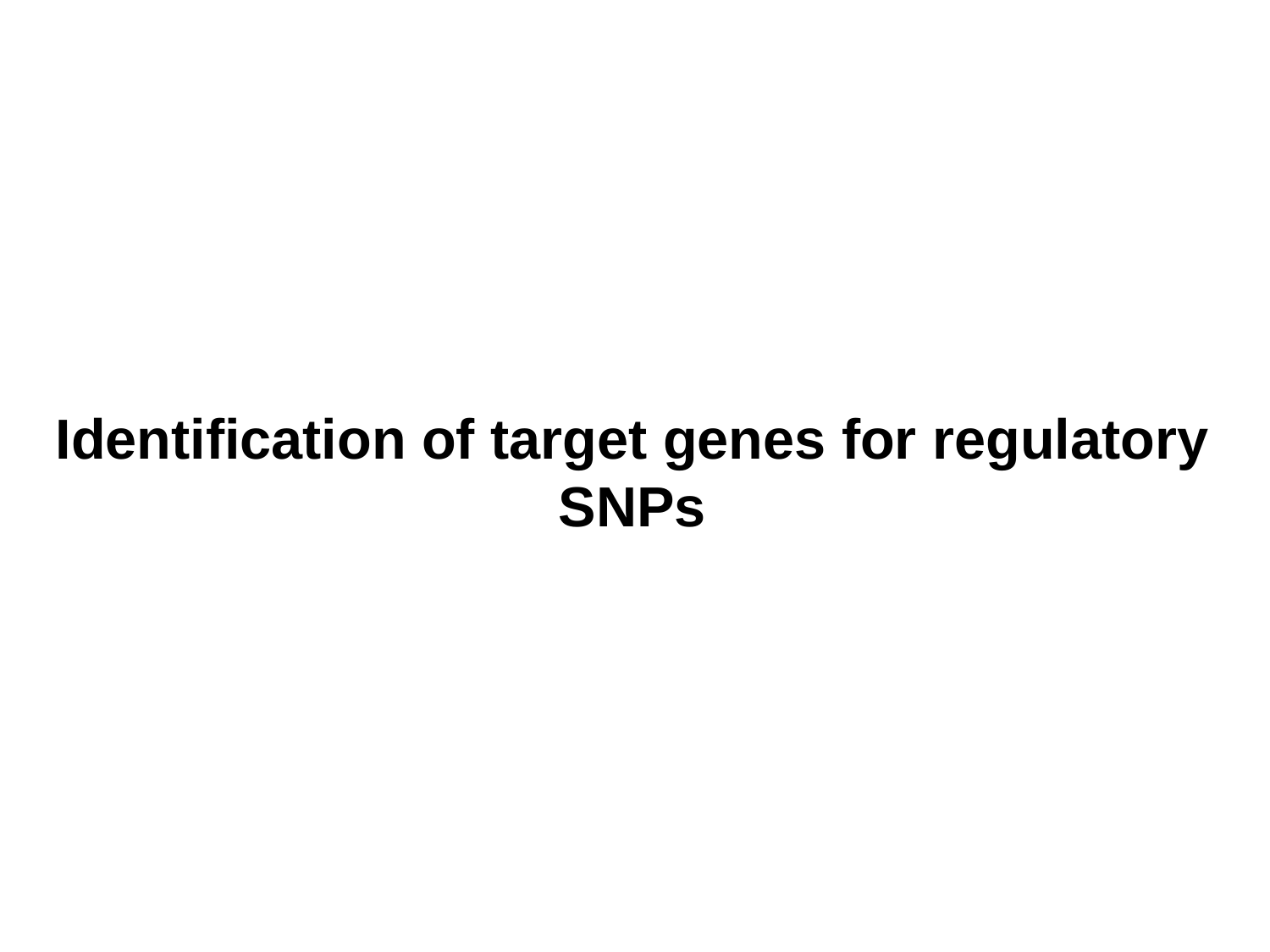

Identification of target genes for regulatory SNPs